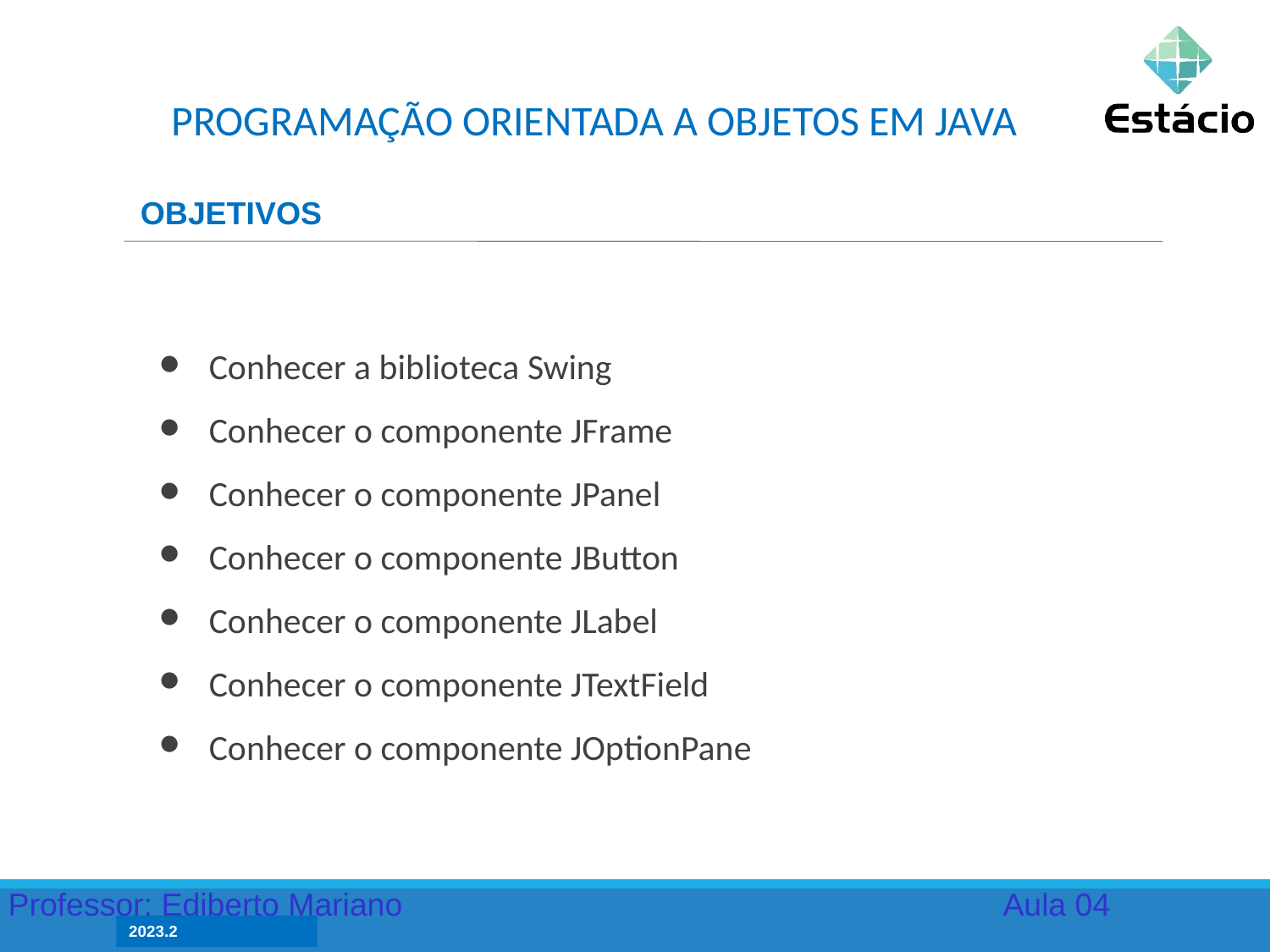

PROGRAMAÇÃO ORIENTADA A OBJETOS EM JAVA
OBJETIVOS
Conhecer a biblioteca Swing
Conhecer o componente JFrame
Conhecer o componente JPanel
Conhecer o componente JButton
Conhecer o componente JLabel
Conhecer o componente JTextField
Conhecer o componente JOptionPane